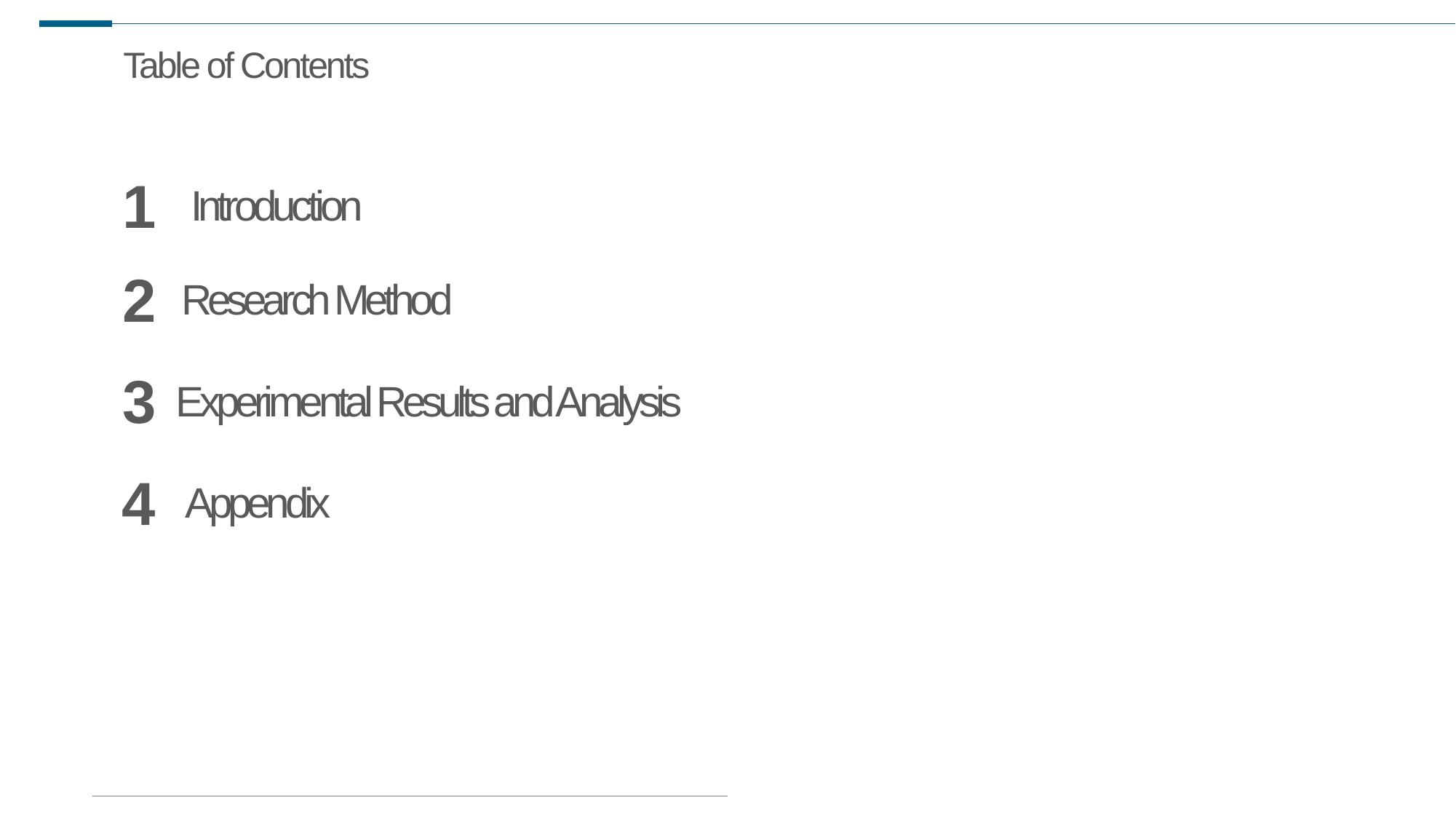

Table of Contents
1
Introduction
2
Research Method
3
Experimental Results and Analysis
4
Appendix